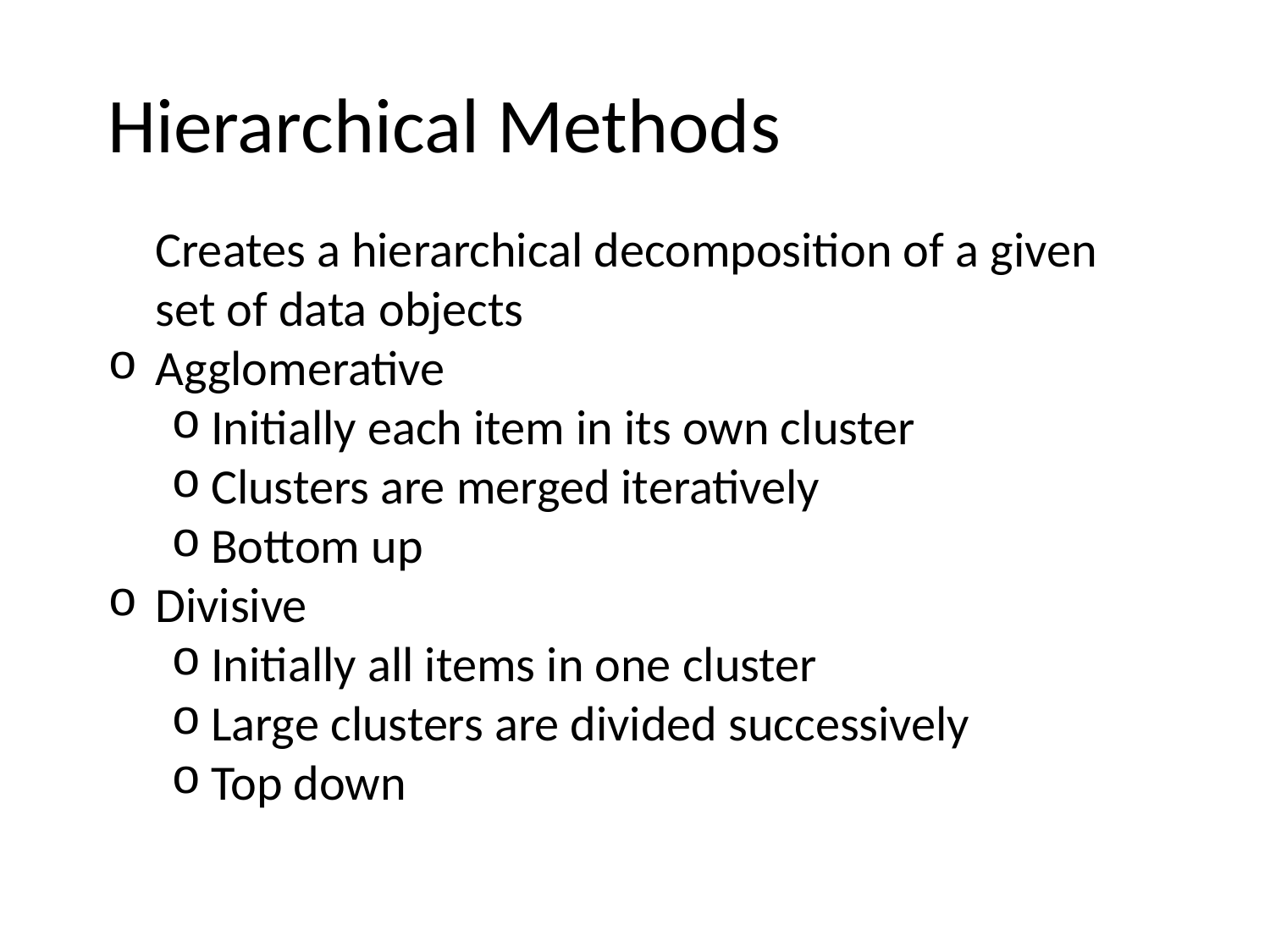

Hierarchical Methods
	Creates a hierarchical decomposition of a given set of data objects
Agglomerative
Initially each item in its own cluster
Clusters are merged iteratively
Bottom up
Divisive
Initially all items in one cluster
Large clusters are divided successively
Top down